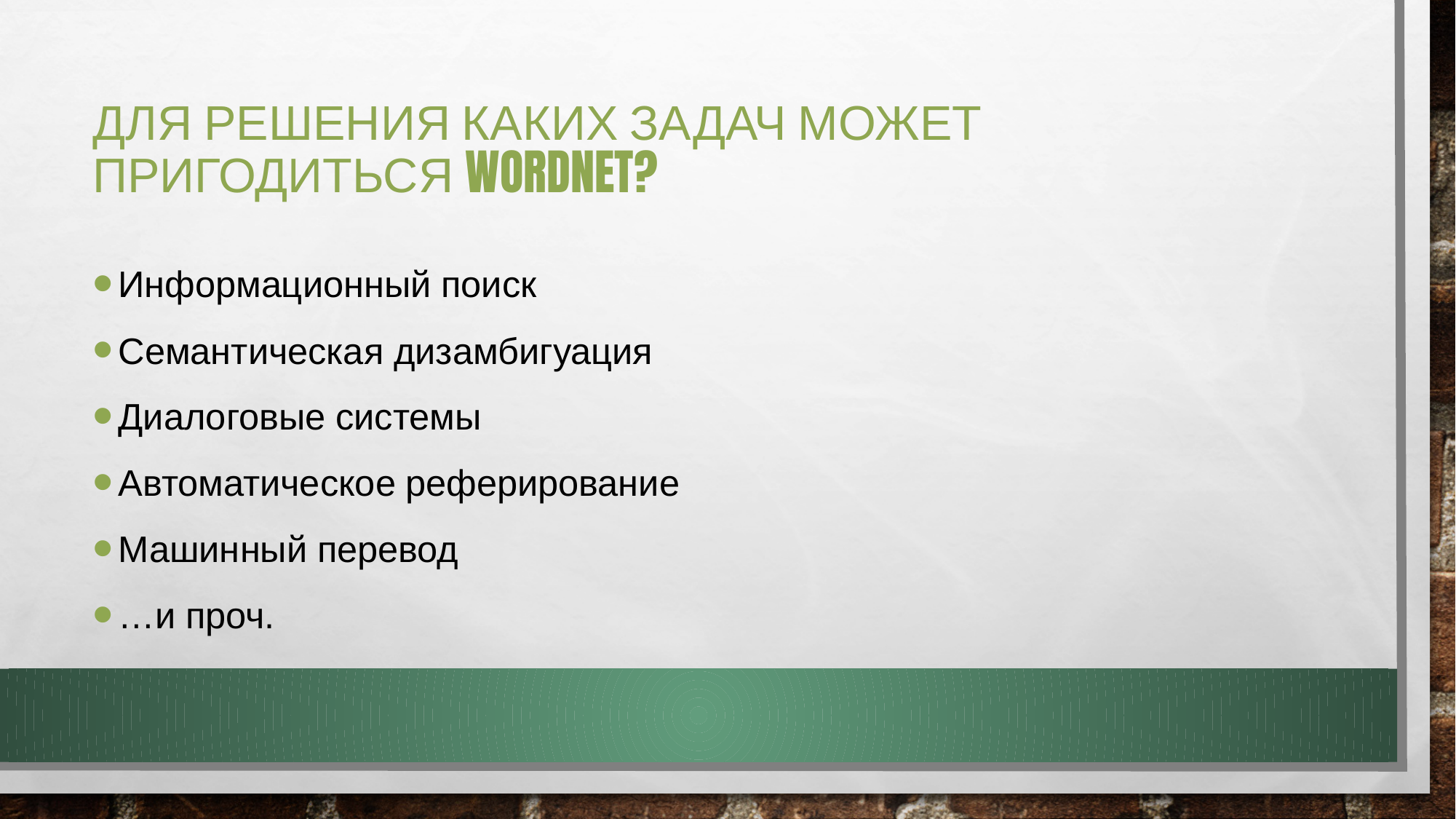

# Для решения каких задач может пригодиться wordnet?
Информационный поиск
Семантическая дизамбигуация
Диалоговые системы
Автоматическое реферирование
Машинный перевод
…и проч.